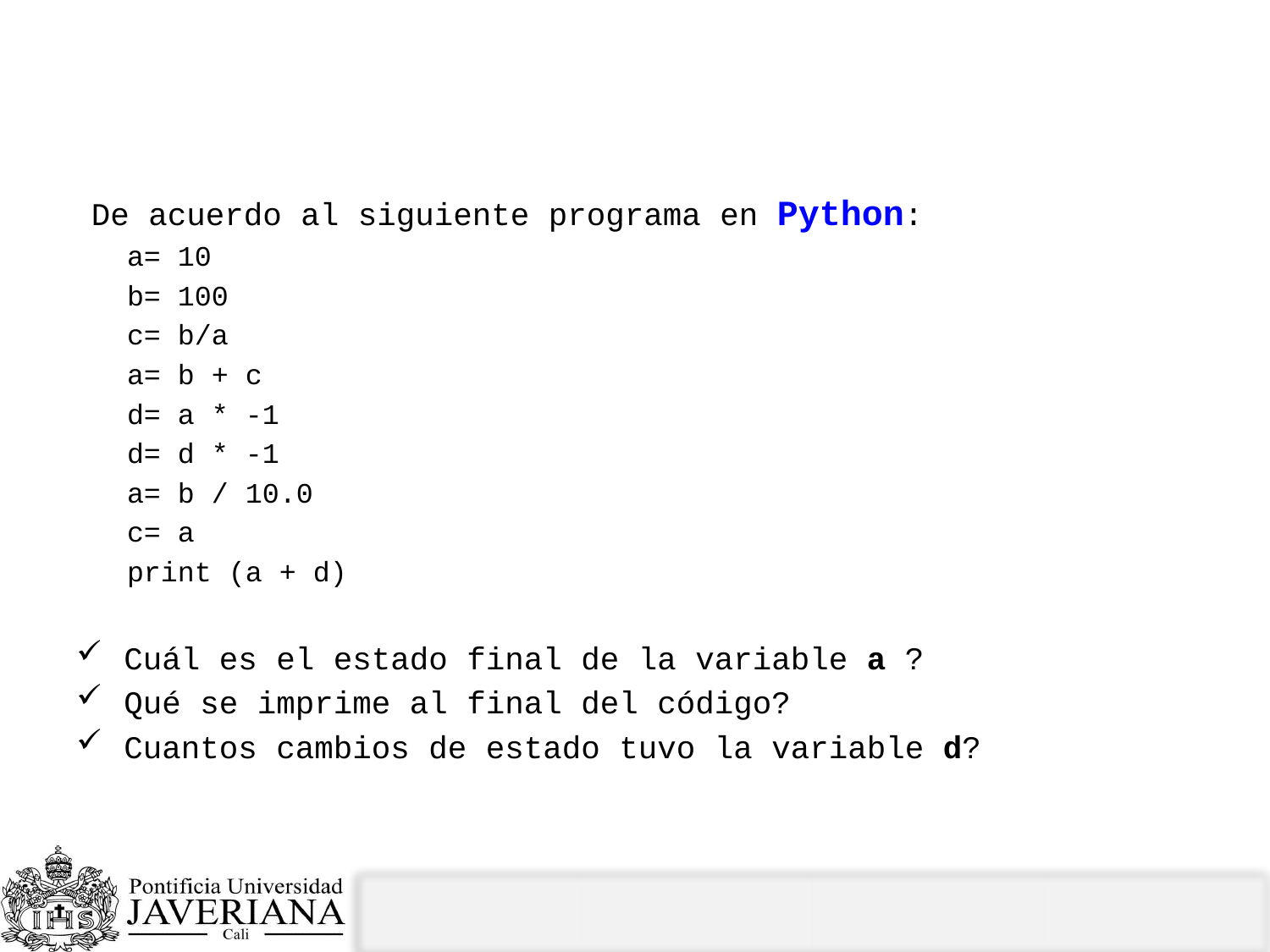

# Ejercicio

De acuerdo al siguiente programa en Python:
a= 10
b= 100
c= b/a
a= b + c
d= a * -1
d= d * -1
a= b / 10.0
c= a
print (a + d)

Cuál es el estado final de la variable a ?
Qué se imprime al final del código?
Cuantos cambios de estado tuvo la variable d?